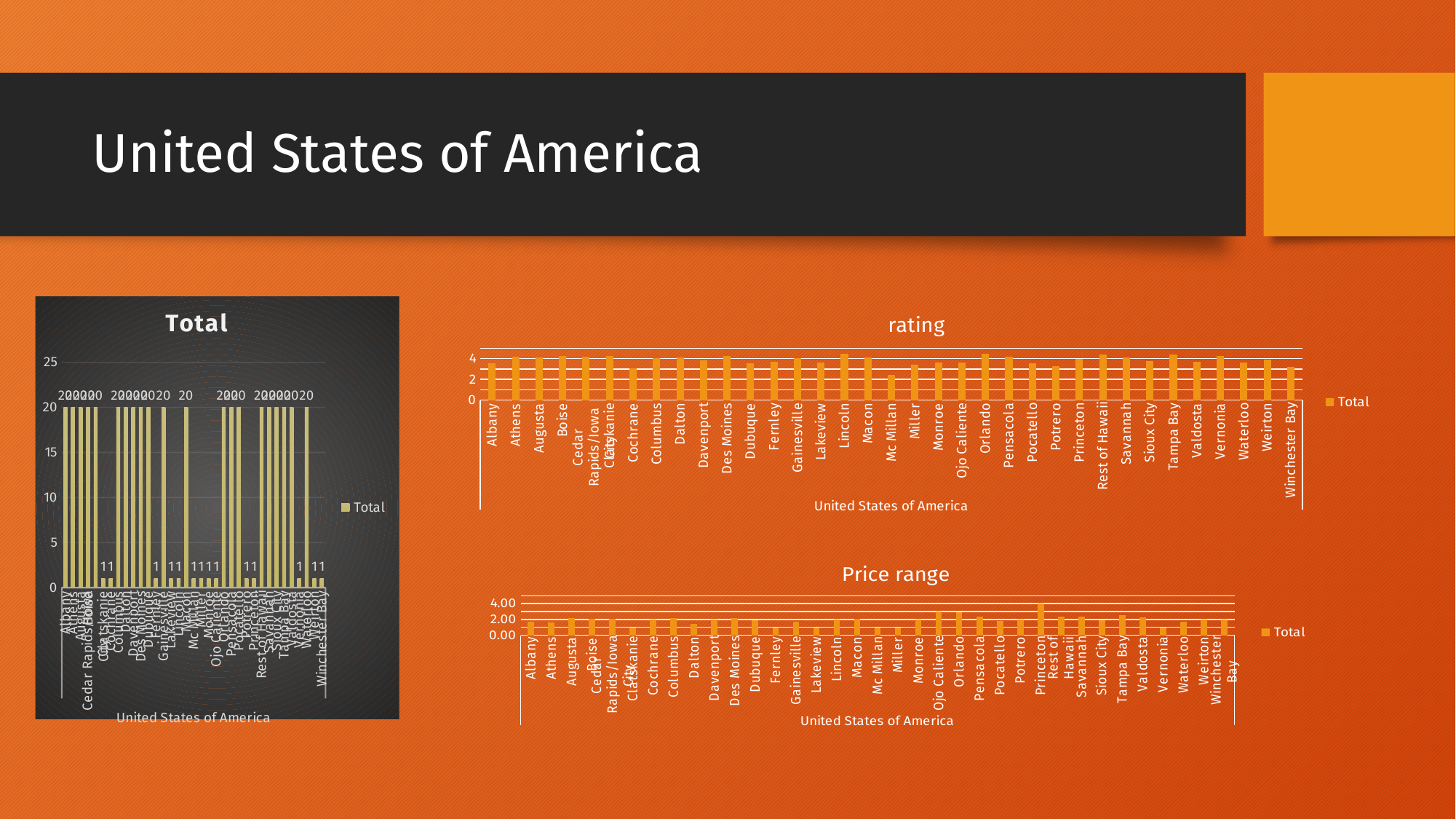

# United States of America

### Chart: rating

| Category | Total |
|---|---|
| Albany | 3.5550000000000006 |
| Athens | 4.200000000000001 |
| Augusta | 4.130000000000001 |
| Boise | 4.26 |
| Cedar Rapids/Iowa City | 4.165000000000001 |
| Clatskanie | 4.3 |
| Cochrane | 3.1 |
| Columbus | 4.03 |
| Dalton | 4.110000000000001 |
| Davenport | 3.8150000000000004 |
| Des Moines | 4.235 |
| Dubuque | 3.535 |
| Fernley | 3.7 |
| Gainesville | 4.035 |
| Lakeview | 3.6 |
| Lincoln | 4.5 |
| Macon | 4.115 |
| Mc Millan | 2.4 |
| Miller | 3.4 |
| Monroe | 3.6 |
| Ojo Caliente | 3.6 |
| Orlando | 4.4750000000000005 |
| Pensacola | 4.2 |
| Pocatello | 3.535 |
| Potrero | 3.3 |
| Princeton | 4.0 |
| Rest of Hawaii | 4.41 |
| Savannah | 4.154999999999999 |
| Sioux City | 3.7649999999999992 |
| Tampa Bay | 4.410000000000001 |
| Valdosta | 3.714999999999999 |
| Vernonia | 4.3 |
| Waterloo | 3.6500000000000012 |
| Weirton | 3.9 |
| Winchester Bay | 3.2 |

### Chart:

| Category | Total |
|---|---|
| Albany | 20.0 |
| Athens | 20.0 |
| Augusta | 20.0 |
| Boise | 20.0 |
| Cedar Rapids/Iowa City | 20.0 |
| Clatskanie | 1.0 |
| Cochrane | 1.0 |
| Columbus | 20.0 |
| Dalton | 20.0 |
| Davenport | 20.0 |
| Des Moines | 20.0 |
| Dubuque | 20.0 |
| Fernley | 1.0 |
| Gainesville | 20.0 |
| Lakeview | 1.0 |
| Lincoln | 1.0 |
| Macon | 20.0 |
| Mc Millan | 1.0 |
| Miller | 1.0 |
| Monroe | 1.0 |
| Ojo Caliente | 1.0 |
| Orlando | 20.0 |
| Pensacola | 20.0 |
| Pocatello | 20.0 |
| Potrero | 1.0 |
| Princeton | 1.0 |
| Rest of Hawaii | 20.0 |
| Savannah | 20.0 |
| Sioux City | 20.0 |
| Tampa Bay | 20.0 |
| Valdosta | 20.0 |
| Vernonia | 1.0 |
| Waterloo | 20.0 |
| Weirton | 1.0 |
| Winchester Bay | 1.0 |

### Chart: Price range

| Category | Total |
|---|---|
| Albany | 1.7 |
| Athens | 1.6 |
| Augusta | 2.15 |
| Boise | 2.05 |
| Cedar Rapids/Iowa City | 2.05 |
| Clatskanie | 1.0 |
| Cochrane | 2.0 |
| Columbus | 2.15 |
| Dalton | 1.4 |
| Davenport | 2.0 |
| Des Moines | 2.15 |
| Dubuque | 1.9 |
| Fernley | 1.0 |
| Gainesville | 1.75 |
| Lakeview | 1.0 |
| Lincoln | 2.0 |
| Macon | 2.05 |
| Mc Millan | 1.0 |
| Miller | 1.0 |
| Monroe | 2.0 |
| Ojo Caliente | 3.0 |
| Orlando | 2.9 |
| Pensacola | 2.35 |
| Pocatello | 1.8 |
| Potrero | 2.0 |
| Princeton | 4.0 |
| Rest of Hawaii | 2.35 |
| Savannah | 2.35 |
| Sioux City | 1.9 |
| Tampa Bay | 2.55 |
| Valdosta | 2.25 |
| Vernonia | 1.0 |
| Waterloo | 1.75 |
| Weirton | 2.0 |
| Winchester Bay | 2.0 |